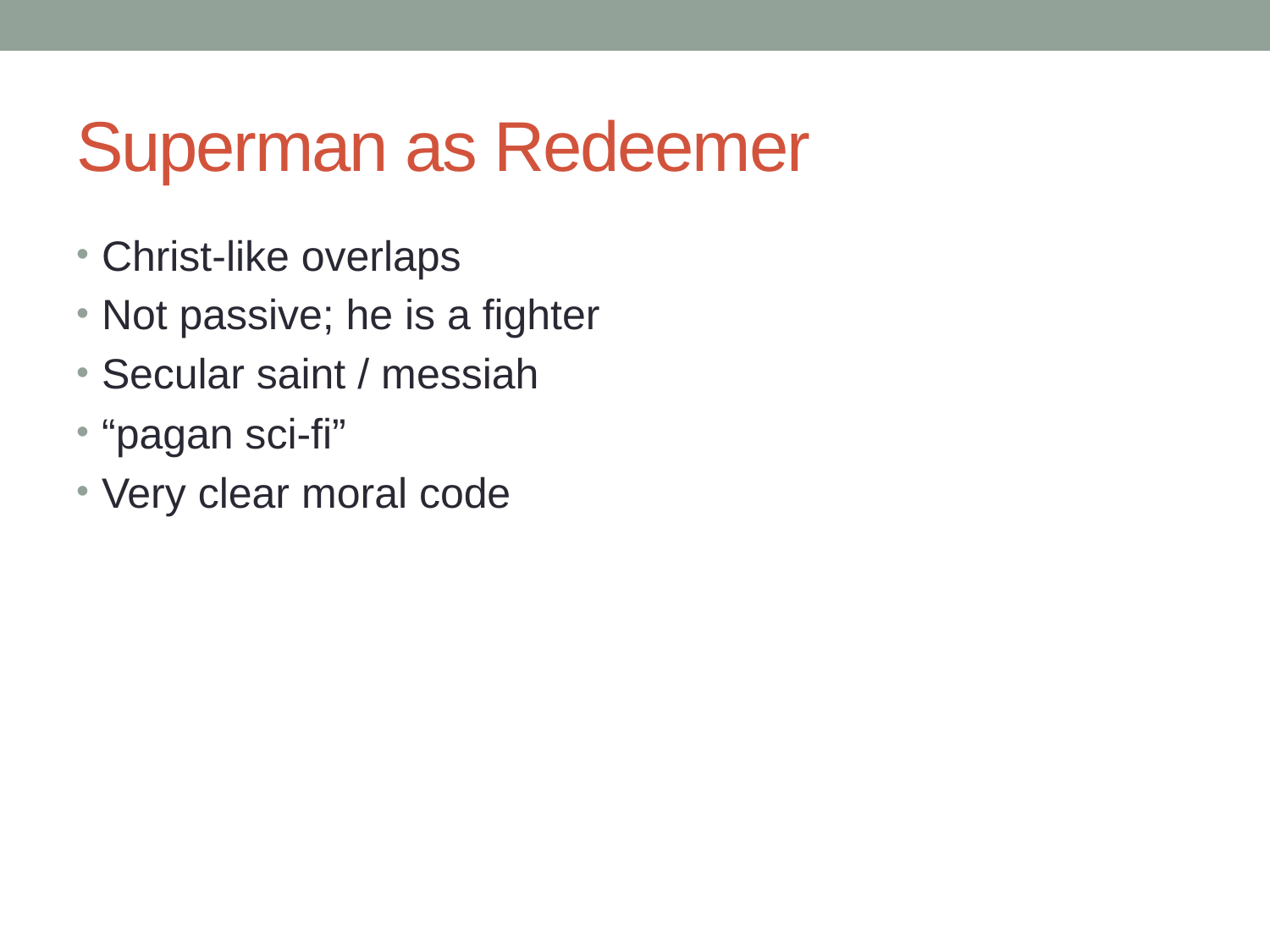

# Superman as Redeemer
Christ-like overlaps
Not passive; he is a fighter
Secular saint / messiah
“pagan sci-fi”
Very clear moral code